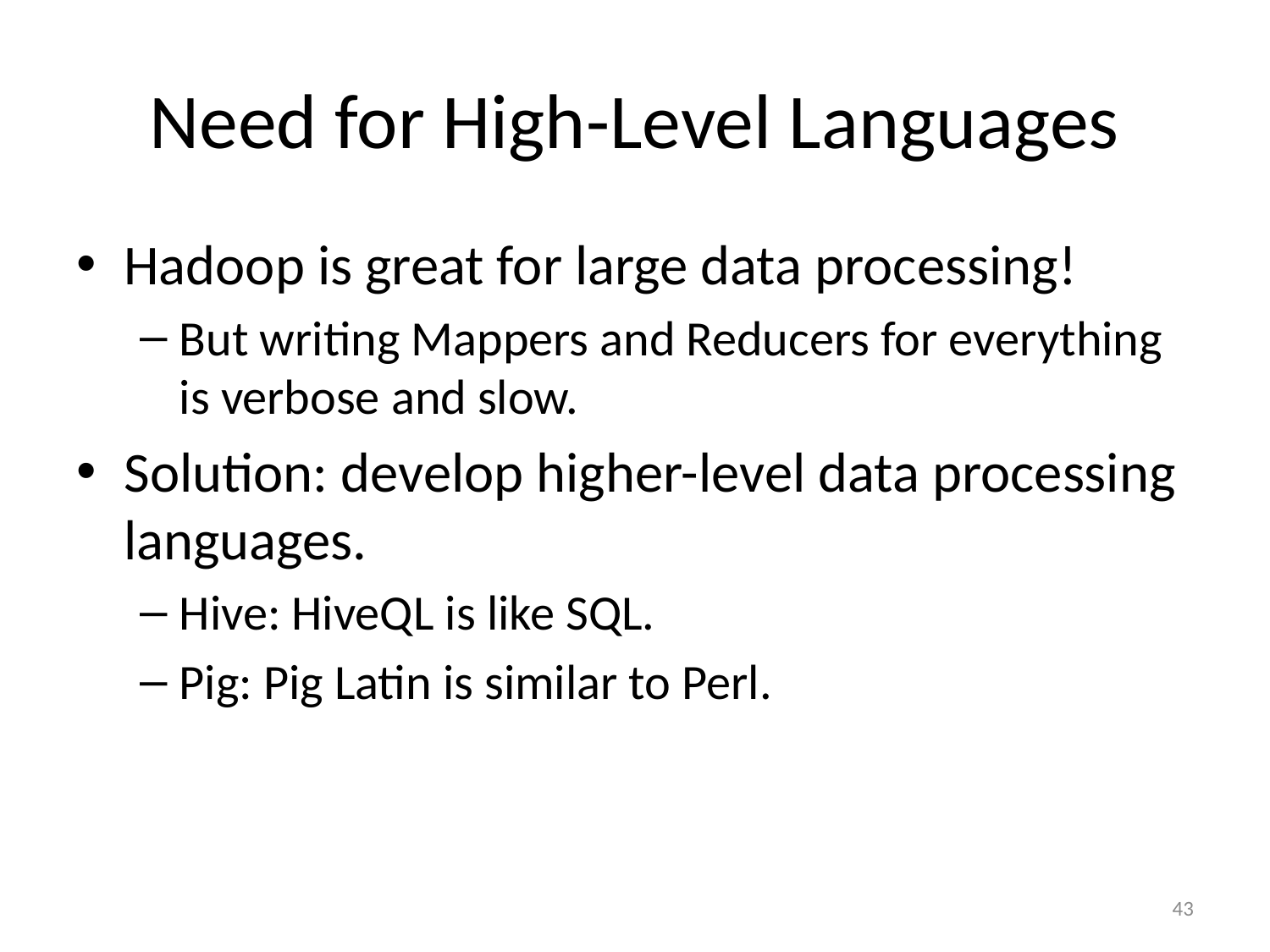

# Need for High-Level Languages
Hadoop is great for large data processing!
But writing Mappers and Reducers for everything is verbose and slow.
Solution: develop higher-level data processing languages.
Hive: HiveQL is like SQL.
Pig: Pig Latin is similar to Perl.
43